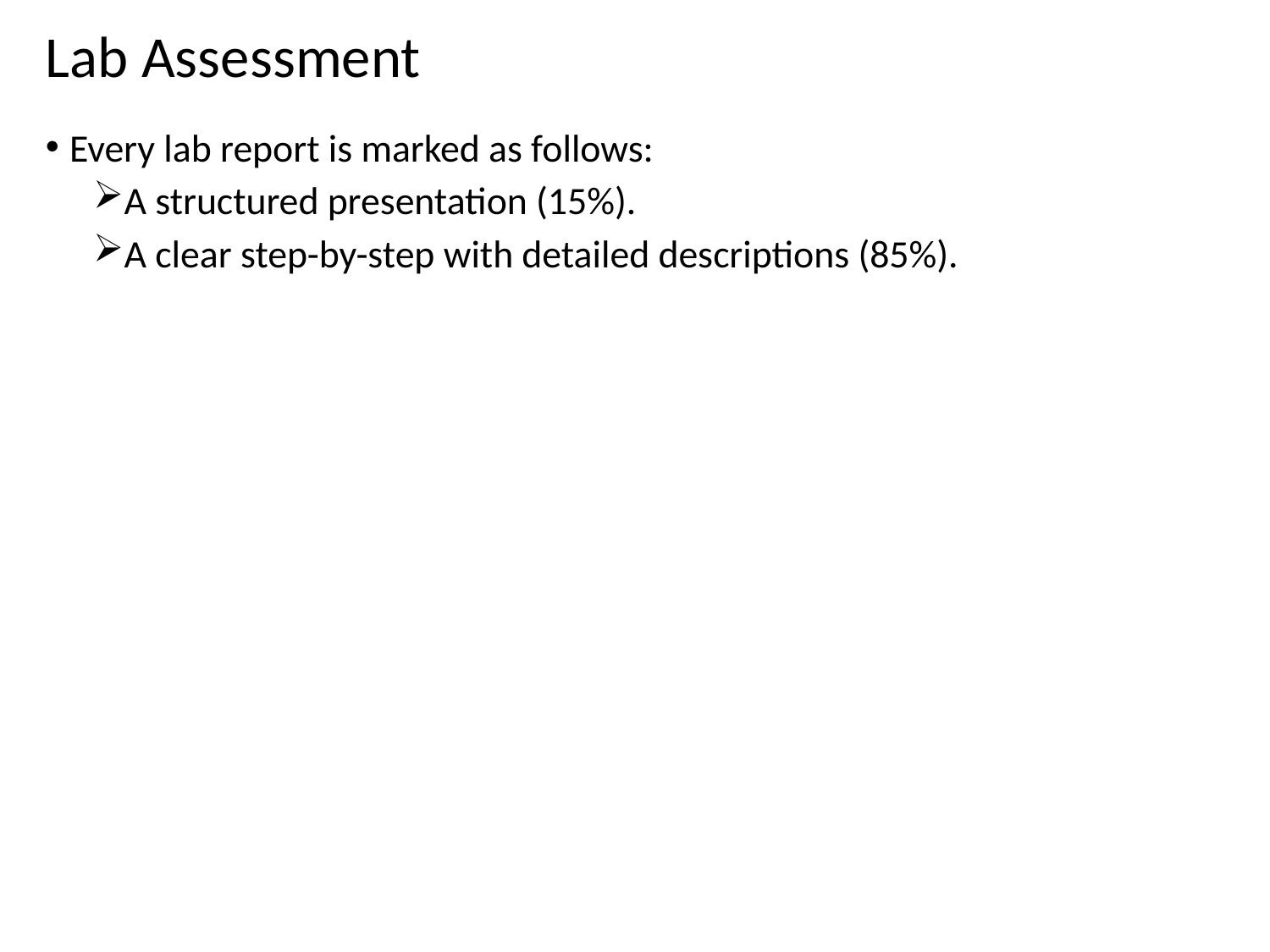

# Lab Assessment
Every lab report is marked as follows:
A structured presentation (15%).
A clear step-by-step with detailed descriptions (85%).